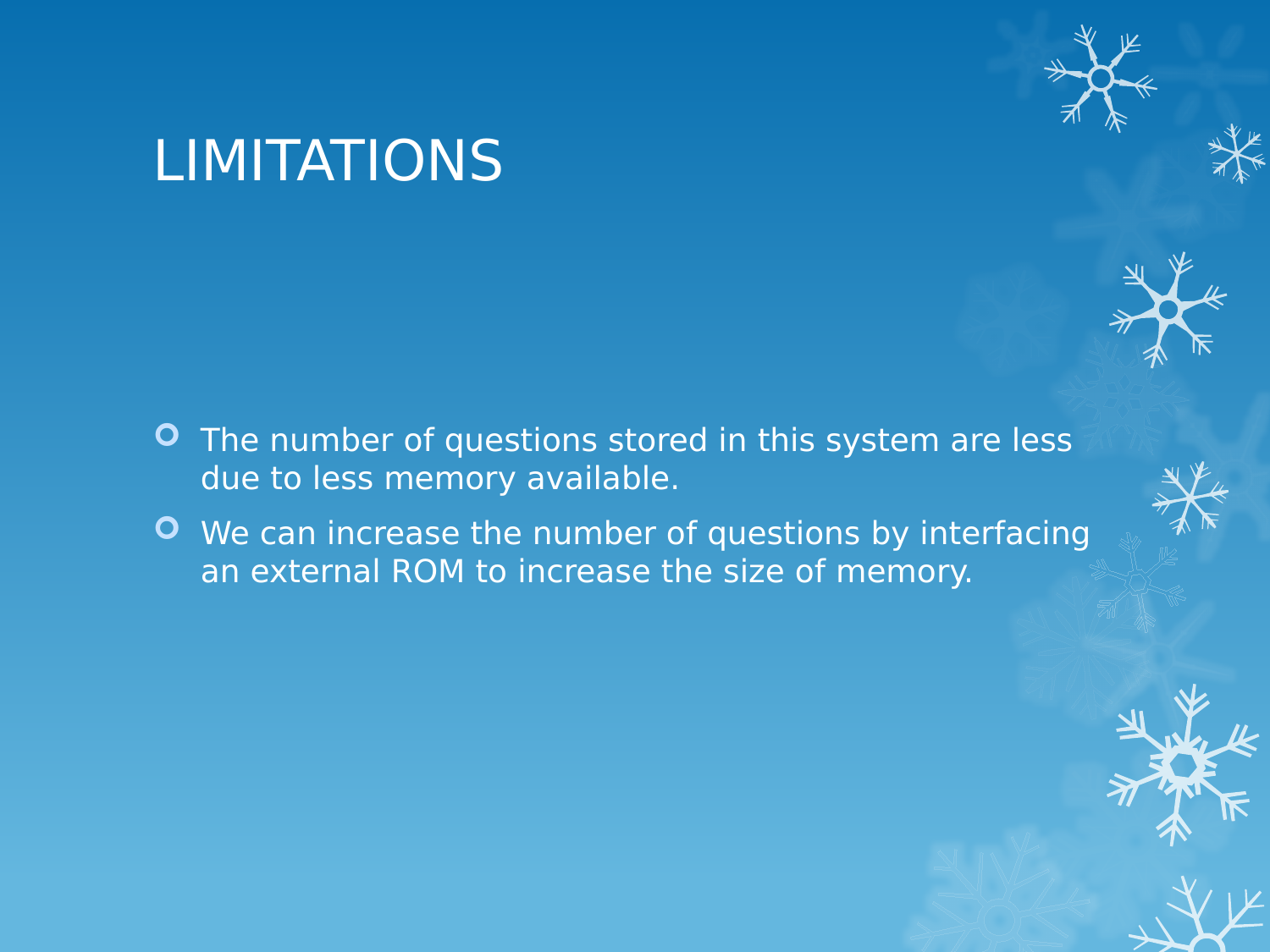

# LIMITATIONS
The number of questions stored in this system are less due to less memory available.
We can increase the number of questions by interfacing an external ROM to increase the size of memory.